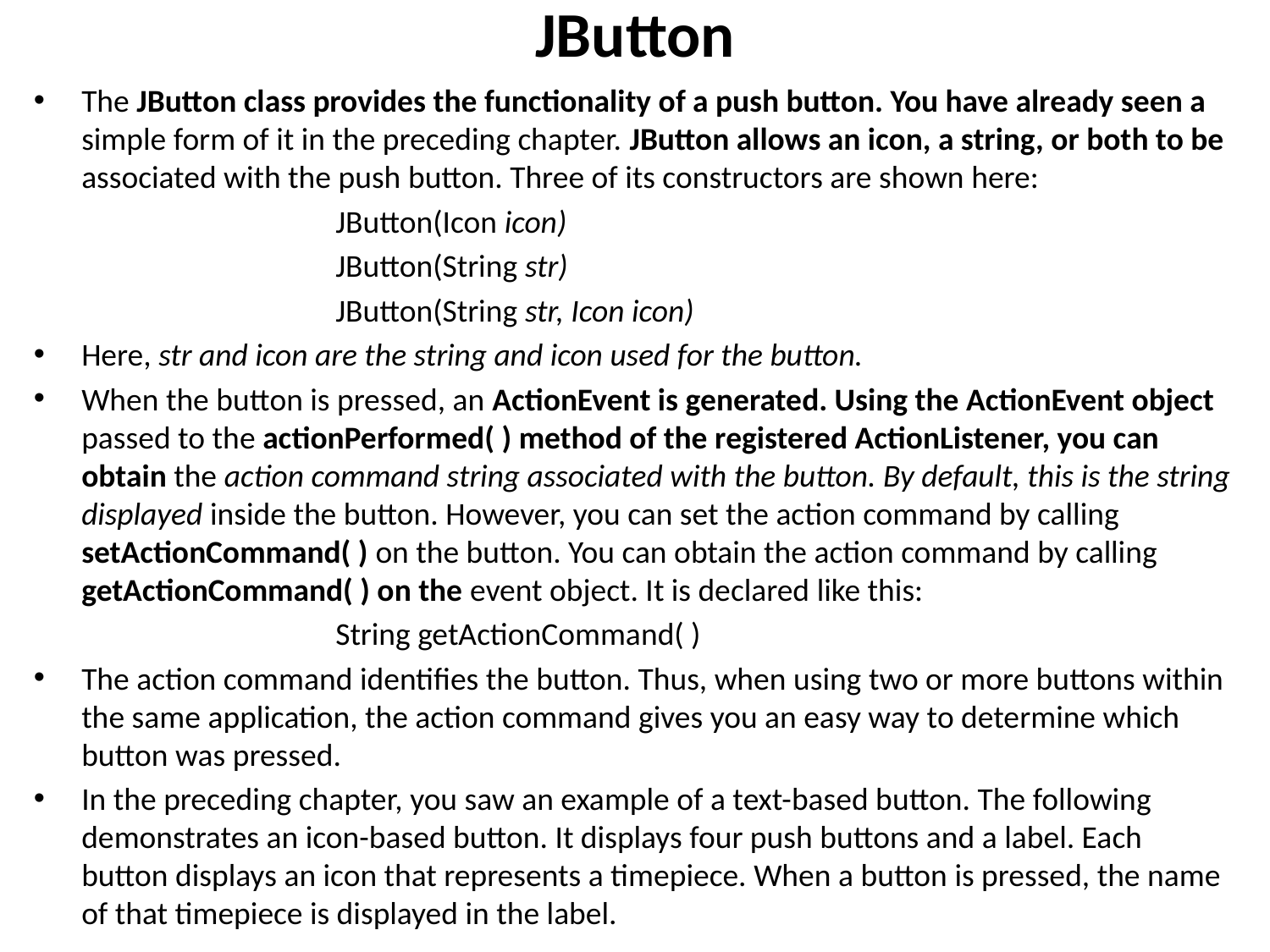

# JButton
The JButton class provides the functionality of a push button. You have already seen a simple form of it in the preceding chapter. JButton allows an icon, a string, or both to be associated with the push button. Three of its constructors are shown here:
			JButton(Icon icon)
			JButton(String str)
			JButton(String str, Icon icon)
Here, str and icon are the string and icon used for the button.
When the button is pressed, an ActionEvent is generated. Using the ActionEvent object passed to the actionPerformed( ) method of the registered ActionListener, you can obtain the action command string associated with the button. By default, this is the string displayed inside the button. However, you can set the action command by calling setActionCommand( ) on the button. You can obtain the action command by calling getActionCommand( ) on the event object. It is declared like this:
			String getActionCommand( )
The action command identifies the button. Thus, when using two or more buttons within the same application, the action command gives you an easy way to determine which button was pressed.
In the preceding chapter, you saw an example of a text-based button. The following demonstrates an icon-based button. It displays four push buttons and a label. Each button displays an icon that represents a timepiece. When a button is pressed, the name of that timepiece is displayed in the label.